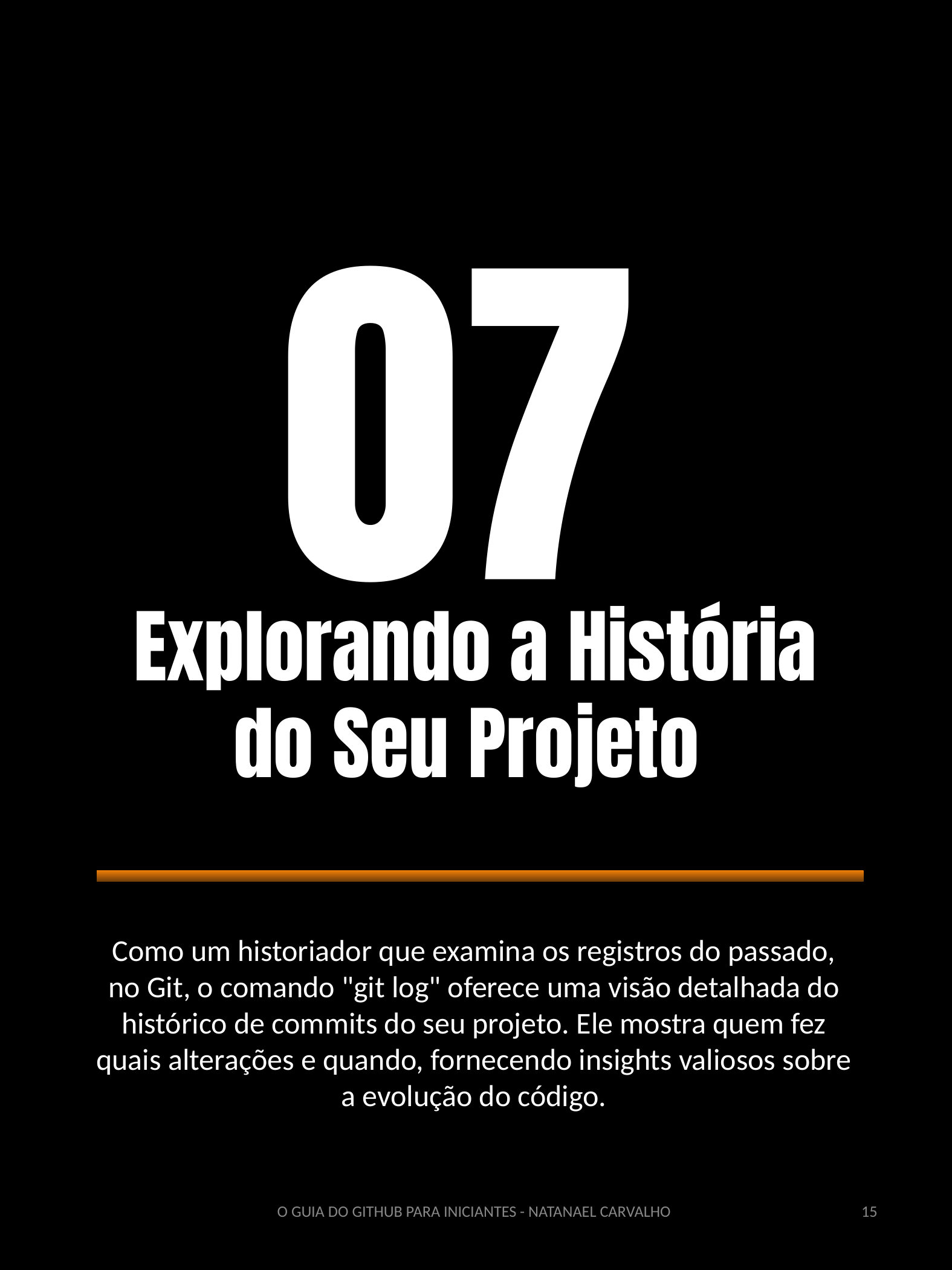

07
Explorando a História do Seu Projeto

Como um historiador que examina os registros do passado, no Git, o comando "git log" oferece uma visão detalhada do histórico de commits do seu projeto. Ele mostra quem fez quais alterações e quando, fornecendo insights valiosos sobre a evolução do código.
15
O GUIA DO GITHUB PARA INICIANTES - NATANAEL CARVALHO